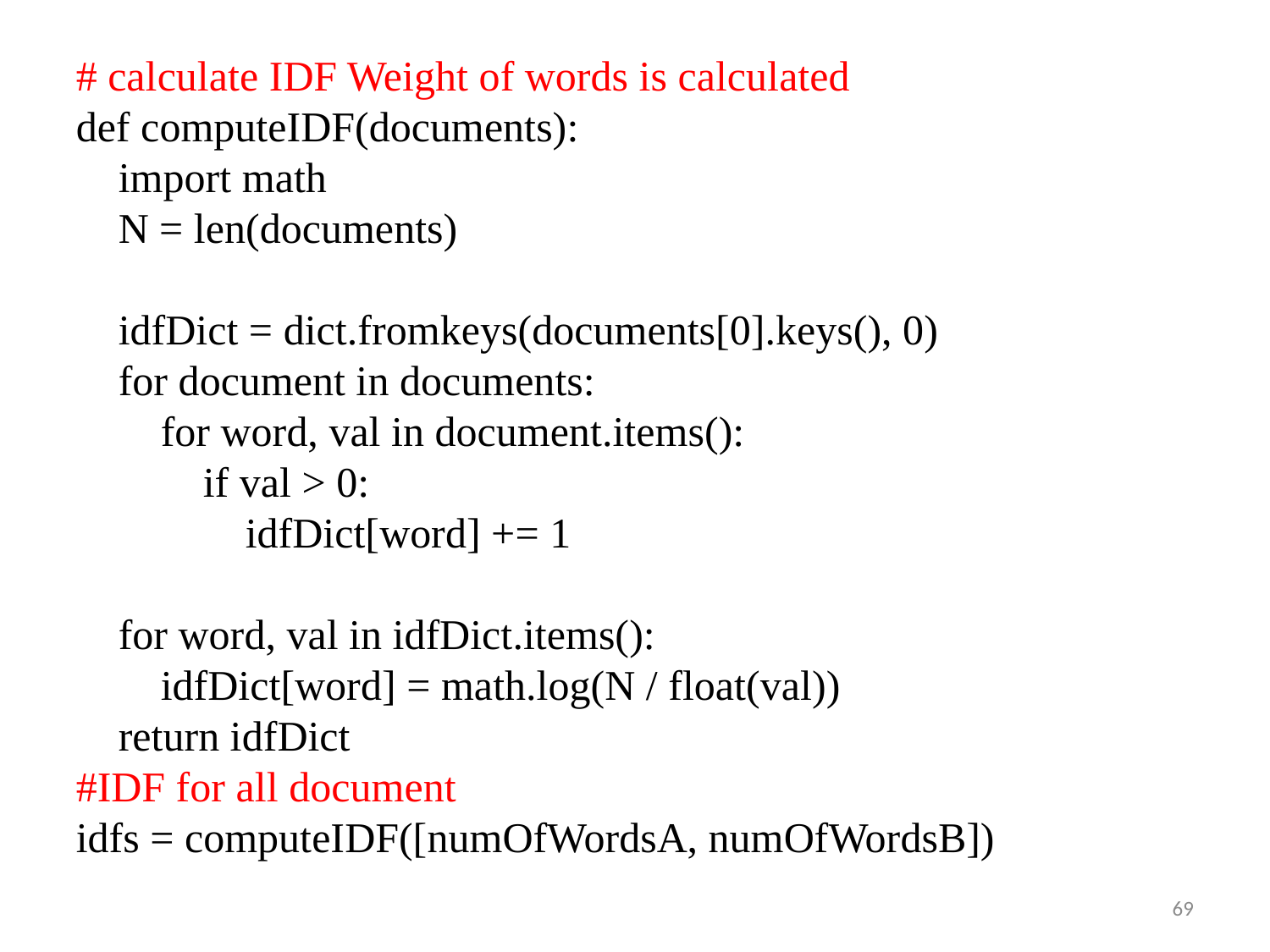

# calculate IDF Weight of words is calculated
def computeIDF(documents):
    import math
    N = len(documents)

    idfDict = dict.fromkeys(documents[0].keys(), 0)
    for document in documents:
        for word, val in document.items():
            if val > 0:
                idfDict[word] += 1

    for word, val in idfDict.items():
        idfDict[word] = math.log(N / float(val))
    return idfDict
#IDF for all document
idfs = computeIDF([numOfWordsA, numOfWordsB])
69